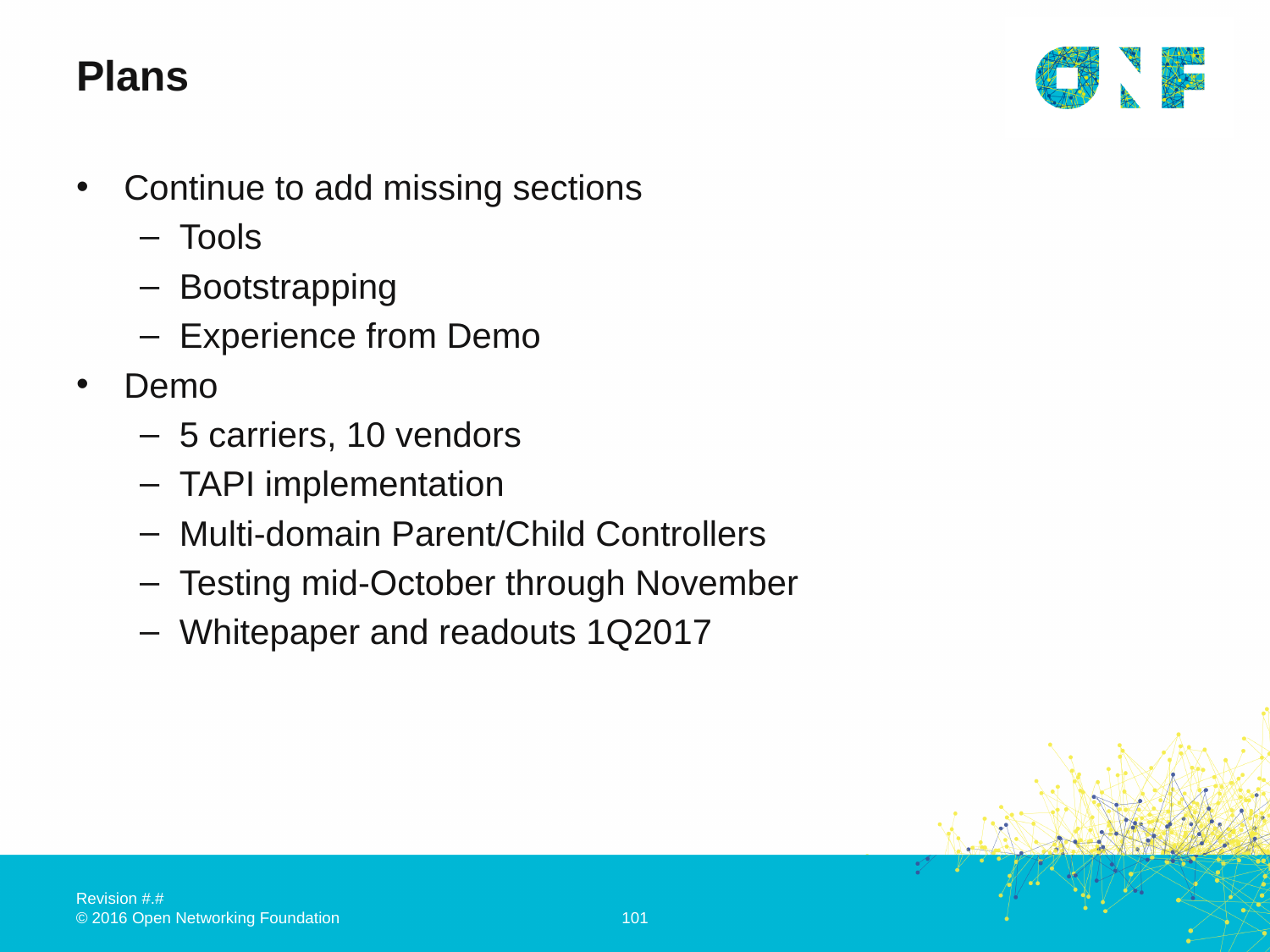

# Plans
Continue to add missing sections
Tools
Bootstrapping
Experience from Demo
Demo
5 carriers, 10 vendors
TAPI implementation
Multi-domain Parent/Child Controllers
Testing mid-October through November
Whitepaper and readouts 1Q2017
101